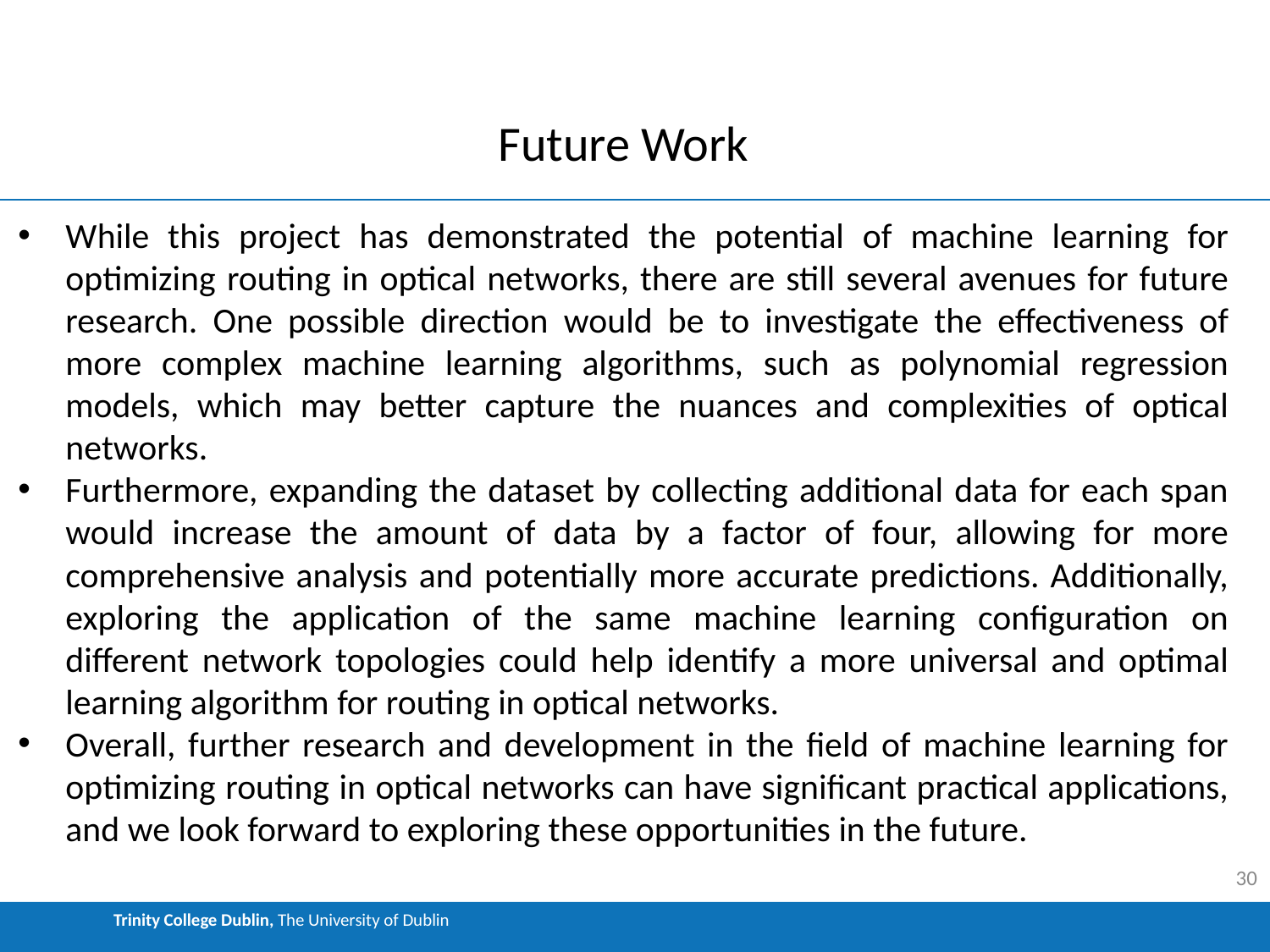

# Future Work
While this project has demonstrated the potential of machine learning for optimizing routing in optical networks, there are still several avenues for future research. One possible direction would be to investigate the effectiveness of more complex machine learning algorithms, such as polynomial regression models, which may better capture the nuances and complexities of optical networks.
Furthermore, expanding the dataset by collecting additional data for each span would increase the amount of data by a factor of four, allowing for more comprehensive analysis and potentially more accurate predictions. Additionally, exploring the application of the same machine learning configuration on different network topologies could help identify a more universal and optimal learning algorithm for routing in optical networks.
Overall, further research and development in the field of machine learning for optimizing routing in optical networks can have significant practical applications, and we look forward to exploring these opportunities in the future.
30